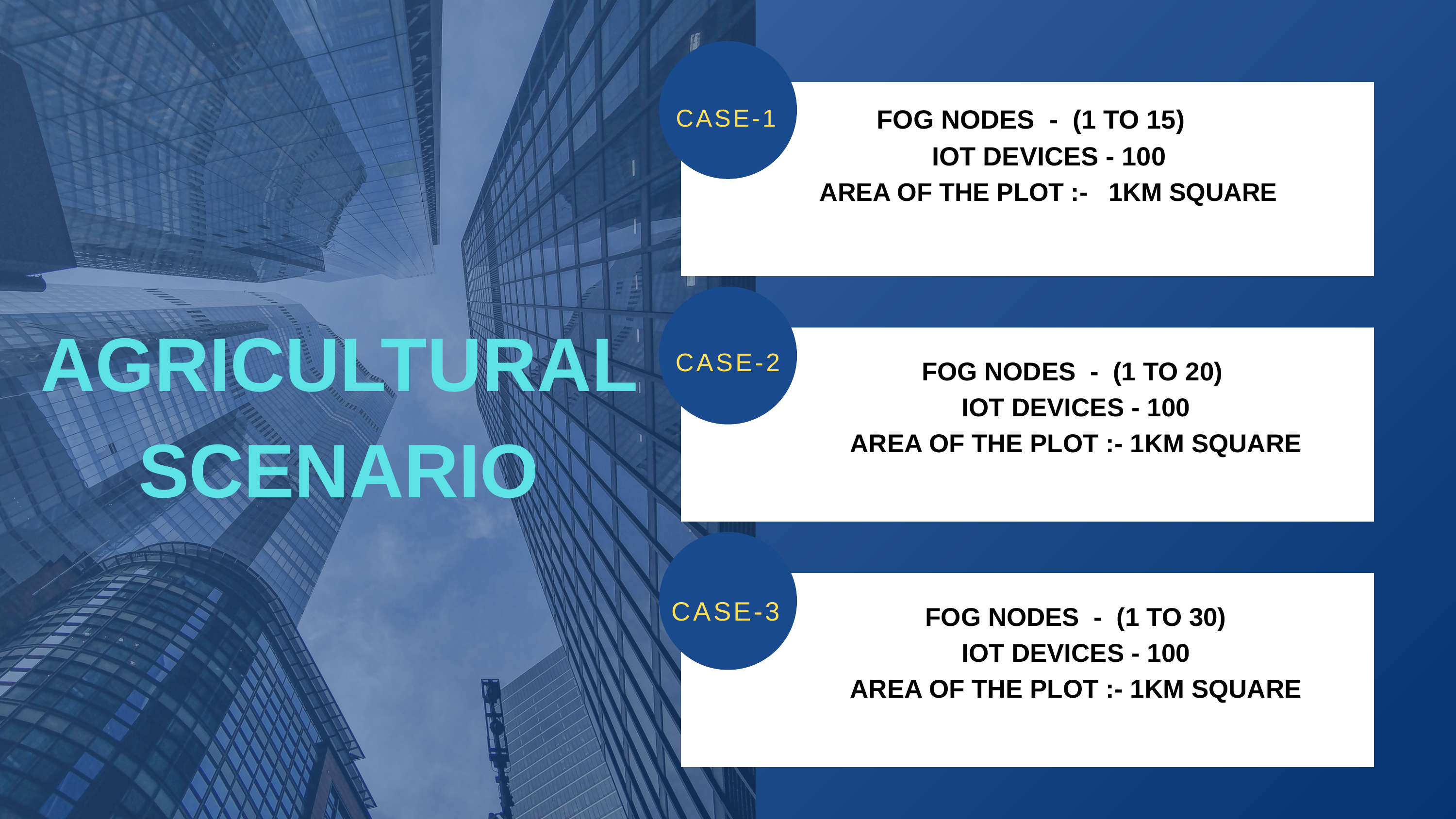

FOG NODES  -  (1 TO 15)
      IOT DEVICES - 100
      AREA OF THE PLOT :-   1KM SQUARE

CASE-1

AGRICULTURAL SCENARIO

CASE-2
FOG NODES  -  (1 TO 20)
 IOT DEVICES - 100
 AREA OF THE PLOT :- 1KM SQUARE

 FOG NODES  -  (1 TO 30)
 IOT DEVICES - 100
 AREA OF THE PLOT :- 1KM SQUARE

CASE-3